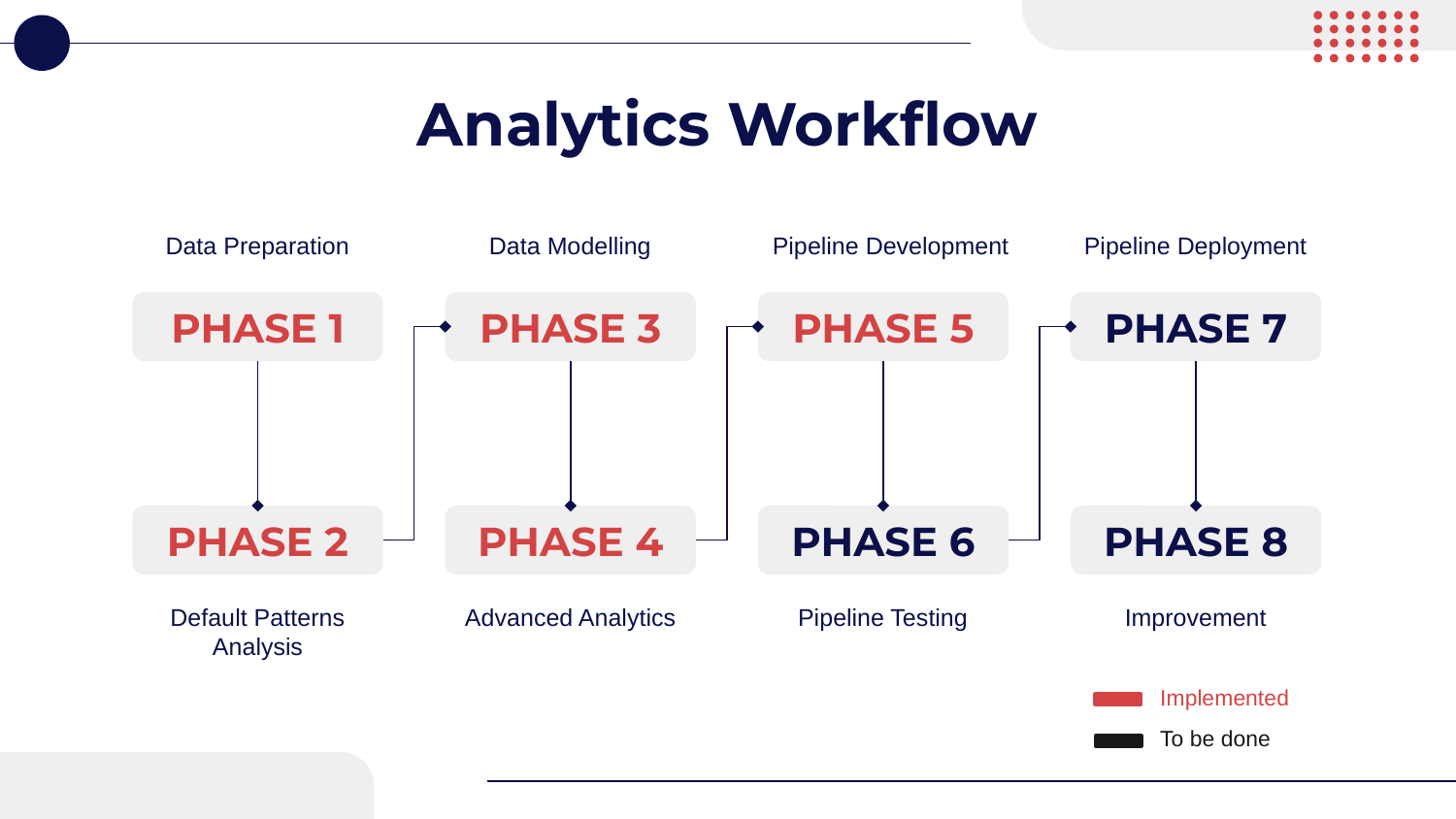

# Analytics Workflow
Data Preparation
Data Modelling
Pipeline Development
Pipeline Deployment
PHASE 1
PHASE 3
PHASE 5
PHASE 7
PHASE 2
PHASE 4
PHASE 6
PHASE 8
Default Patterns Analysis
Advanced Analytics
Pipeline Testing
Improvement
Implemented

To be done